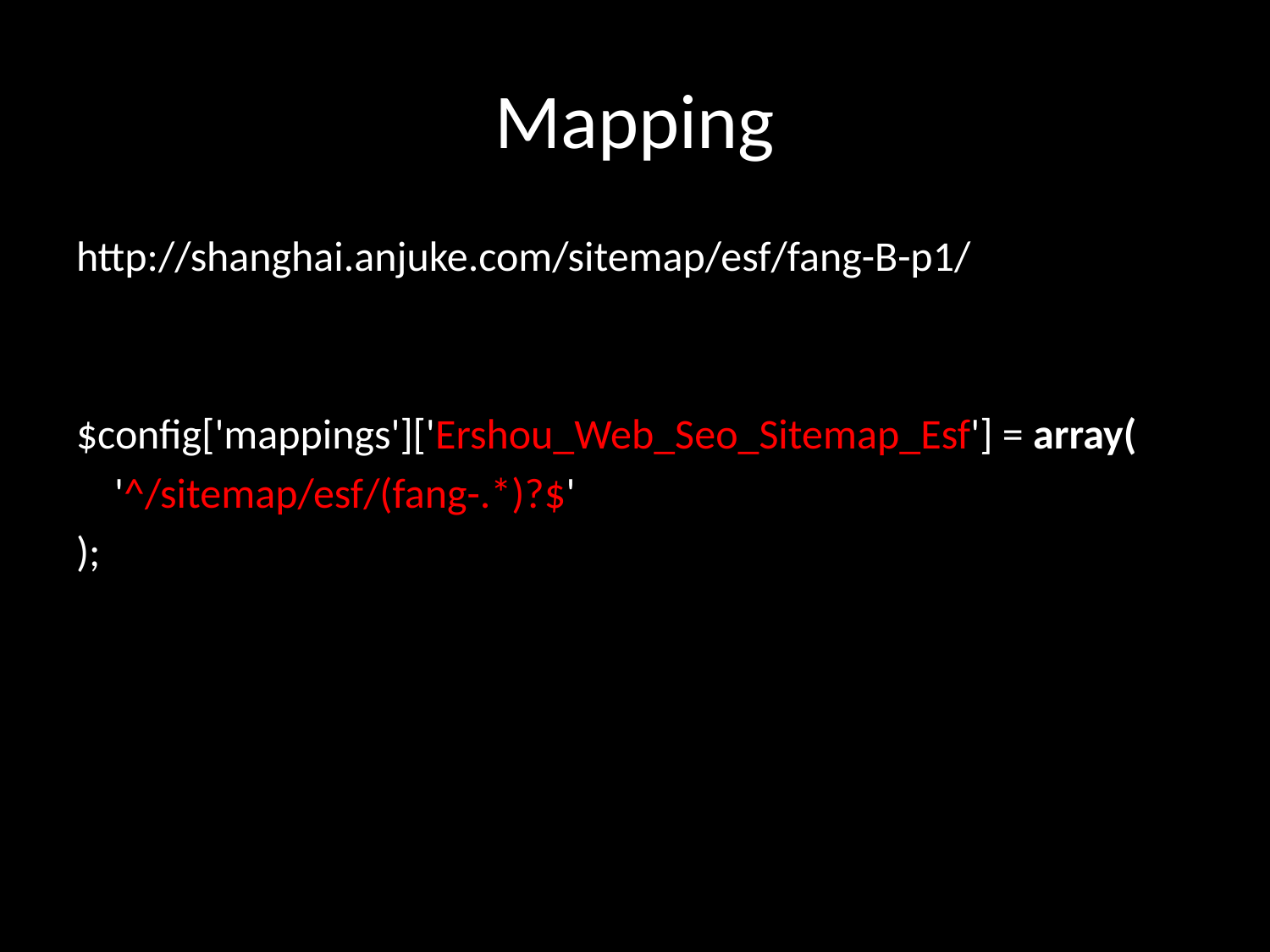

# Mapping
http://shanghai.anjuke.com/sitemap/esf/fang-B-p1/

$config['mappings']['Ershou_Web_Seo_Sitemap_Esf'] = array(
    '^/sitemap/esf/(fang-.*)?$'
);